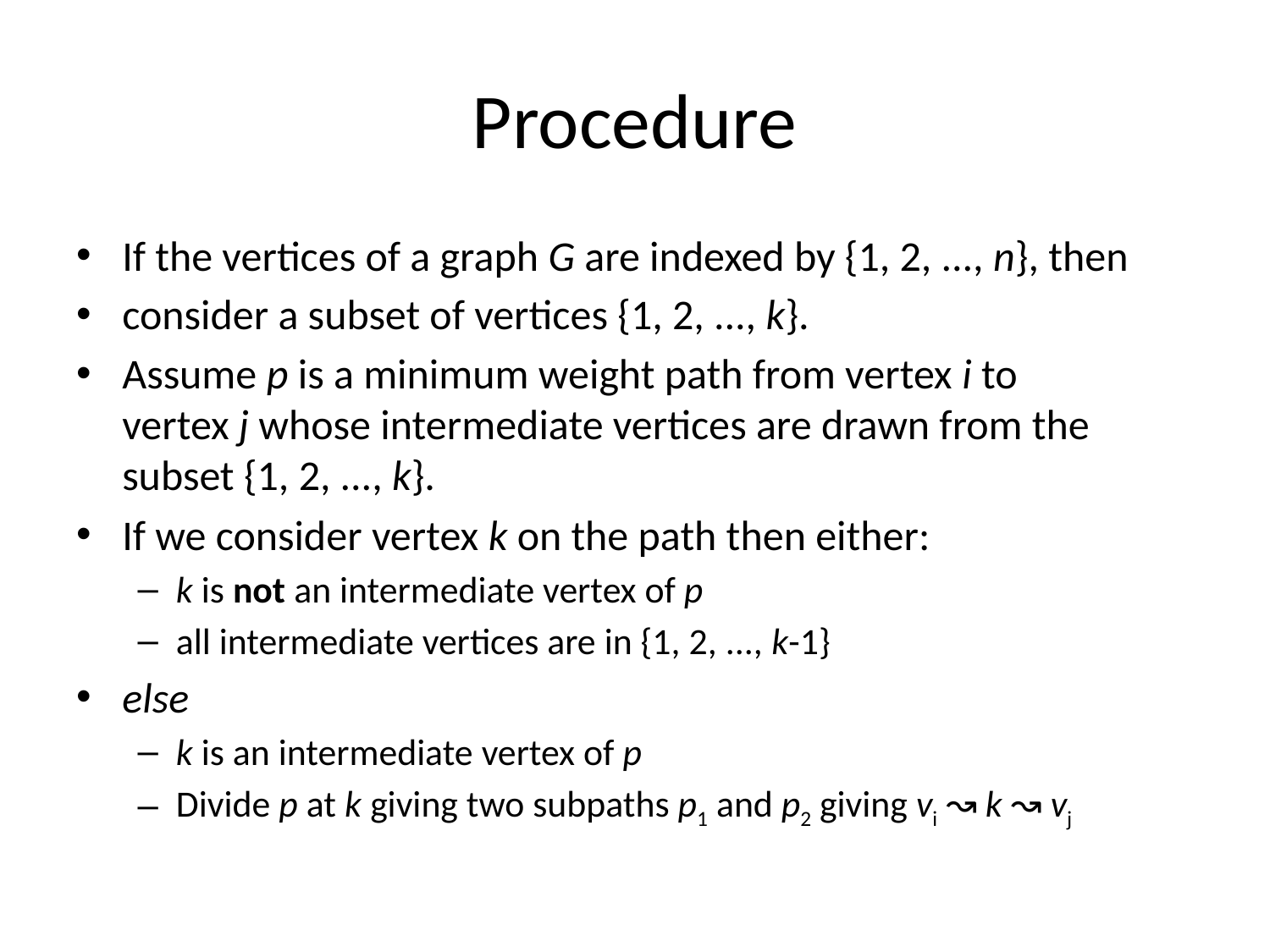

# Procedure
If the vertices of a graph G are indexed by {1, 2, ..., n}, then
consider a subset of vertices {1, 2, ..., k}.
Assume p is a minimum weight path from vertex i to vertex j whose intermediate vertices are drawn from the subset {1, 2, ..., k}.
If we consider vertex k on the path then either:
k is not an intermediate vertex of p
all intermediate vertices are in {1, 2, ..., k-1}
else
k is an intermediate vertex of p
Divide p at k giving two subpaths p1 and p2 giving vi ↝ k ↝ vj